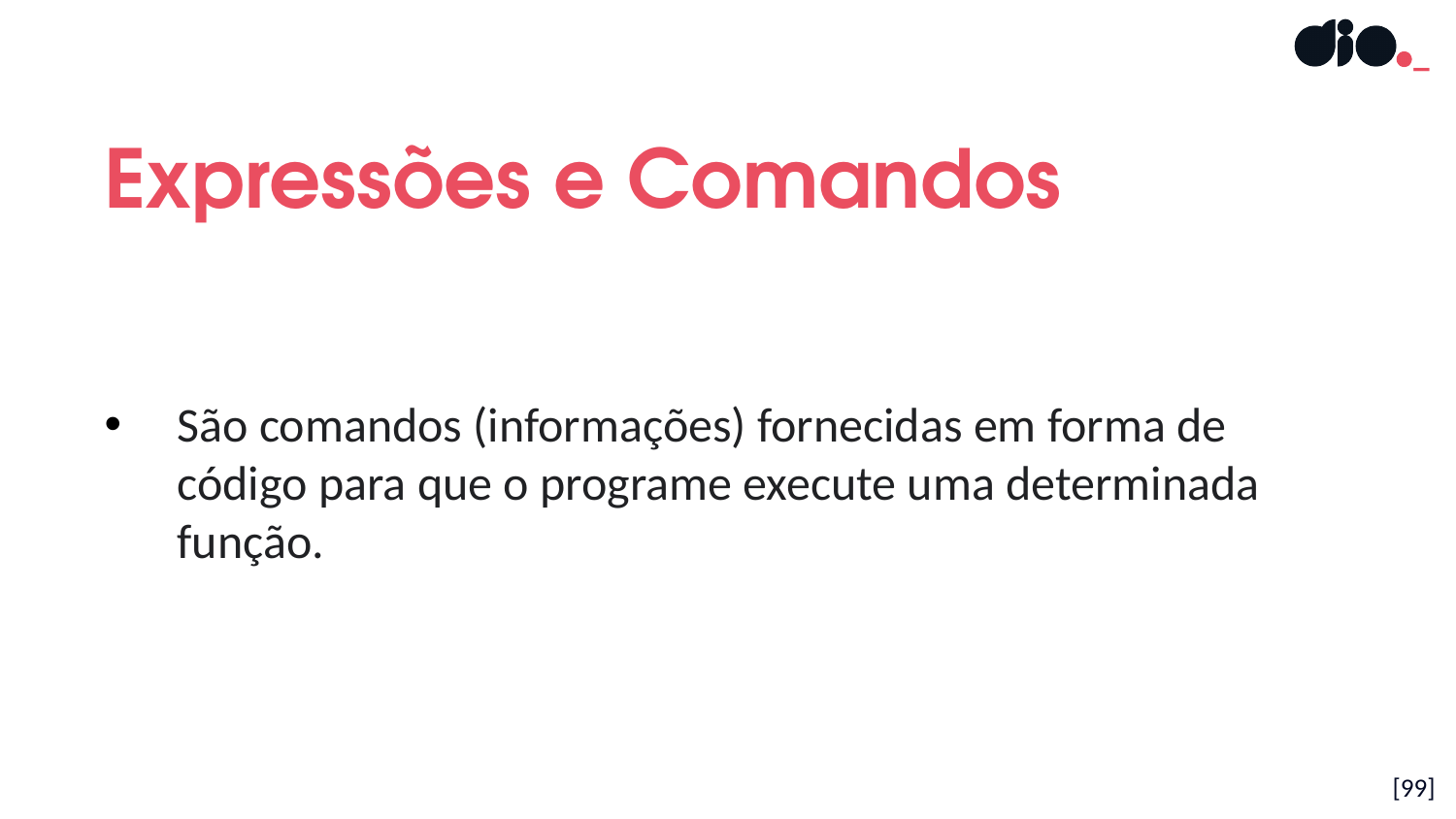

Expressões e Comandos
São comandos (informações) fornecidas em forma de código para que o programe execute uma determinada função.
[99]